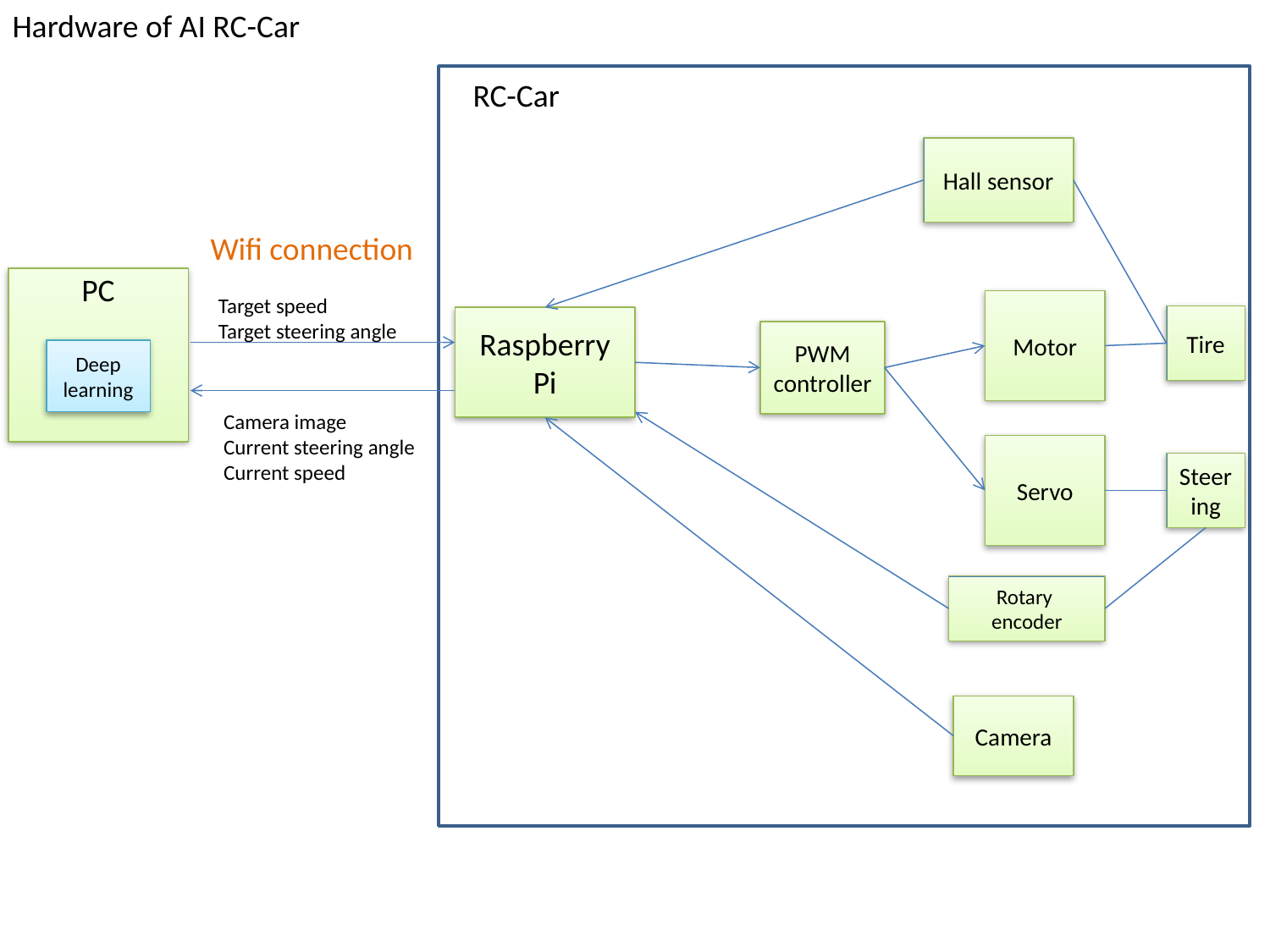

Hardware of AI RC-Car

RC-Car
Hall sensor
Wifi connection
PC

Target speed
Target steering angle
Motor
Tire
Raspberry Pi
PWM controller
Deep
learning
Camera image
Current steering angle
Current speed
Servo
Steering
Rotary
encoder
Camera